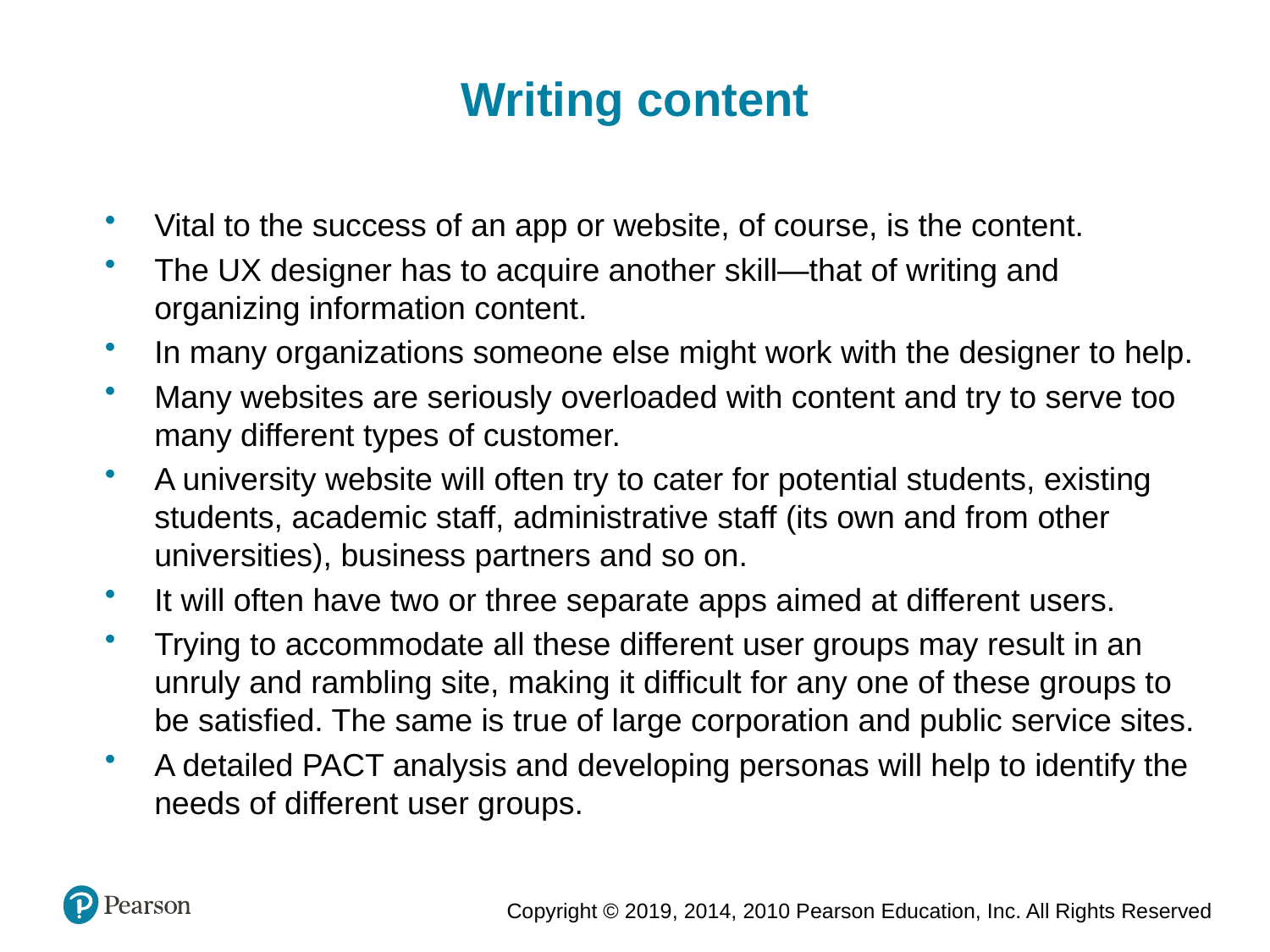

Writing content
Vital to the success of an app or website, of course, is the content.
The UX designer has to acquire another skill—that of writing and organizing information content.
In many organizations someone else might work with the designer to help.
Many websites are seriously overloaded with content and try to serve too many different types of customer.
A university website will often try to cater for potential students, existing students, academic staff, administrative staff (its own and from other universities), business partners and so on.
It will often have two or three separate apps aimed at different users.
Trying to accommodate all these different user groups may result in an unruly and rambling site, making it difficult for any one of these groups to be satisfied. The same is true of large corporation and public service sites.
A detailed PACT analysis and developing personas will help to identify the needs of different user groups.